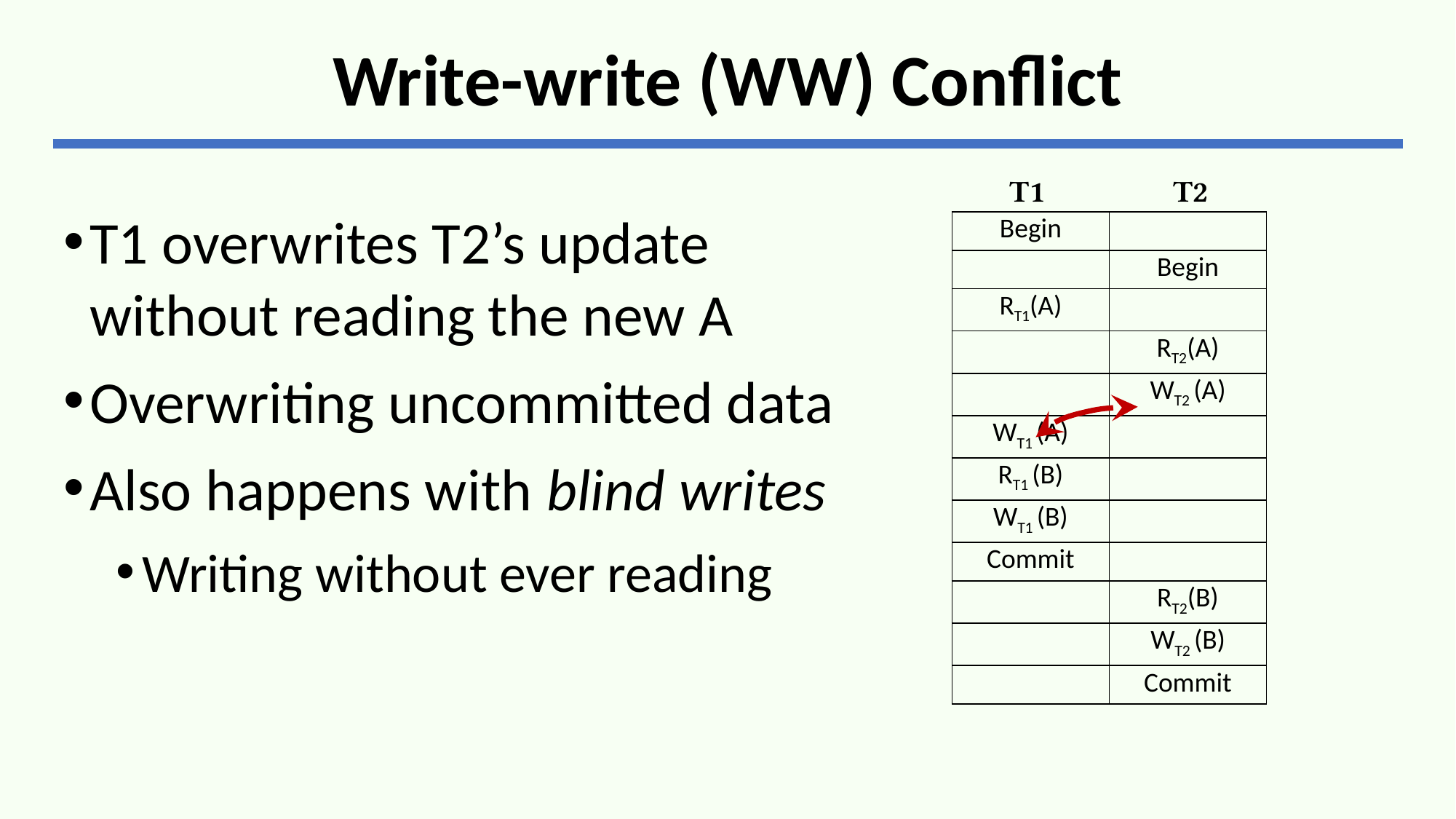

# Write-write (WW) Conflict
T1
T2
T1 overwrites T2’s update without reading the new A
Overwriting uncommitted data
Also happens with blind writes
Writing without ever reading
| Begin |  |
| --- | --- |
|  | Begin |
| RT1(A) |  |
|  | RT2(A) |
|  | WT2 (A) |
| WT1 (A) |  |
| RT1 (B) |  |
| WT1 (B) |  |
| Commit |  |
|  | RT2(B) |
|  | WT2 (B) |
|  | Commit |